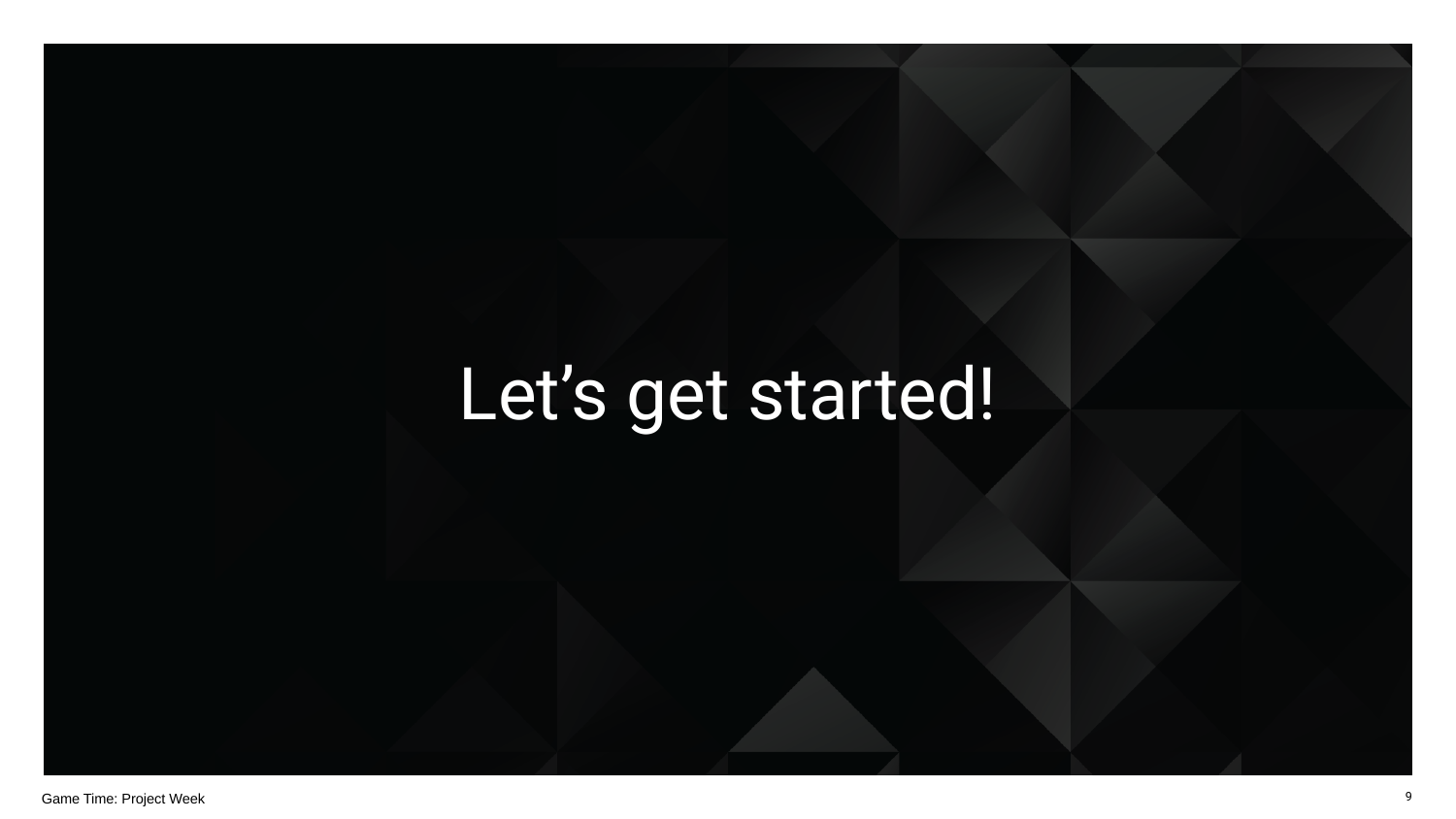

# Let’s get started!
Game Time: Project Week